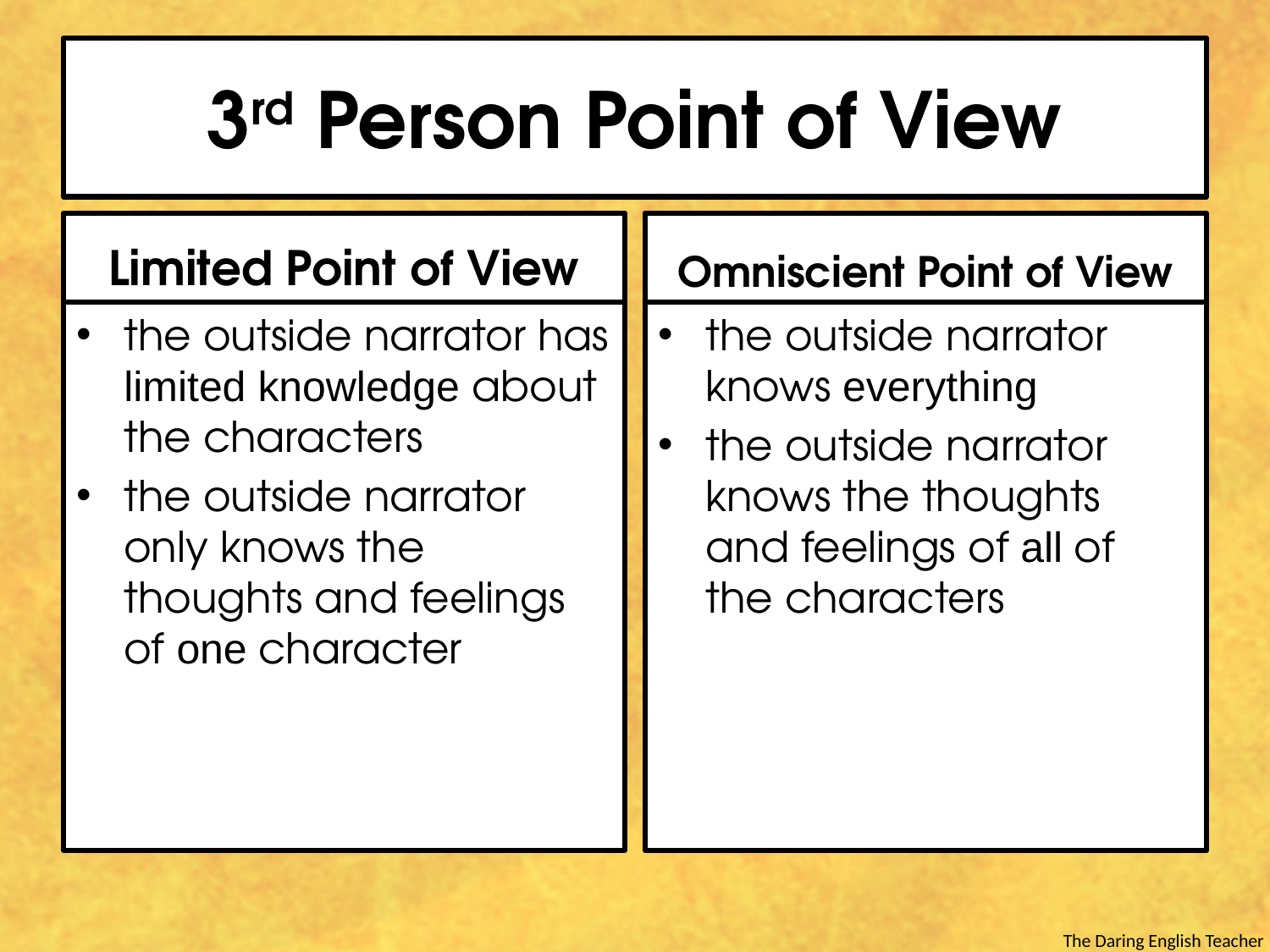

# 3rd Person Point of View
Limited Point of View
Omniscient Point of View
the outside narrator has limited knowledge about the characters
the outside narrator only knows the thoughts and feelings of one character
the outside narrator knows everything
the outside narrator knows the thoughts and feelings of all of the characters